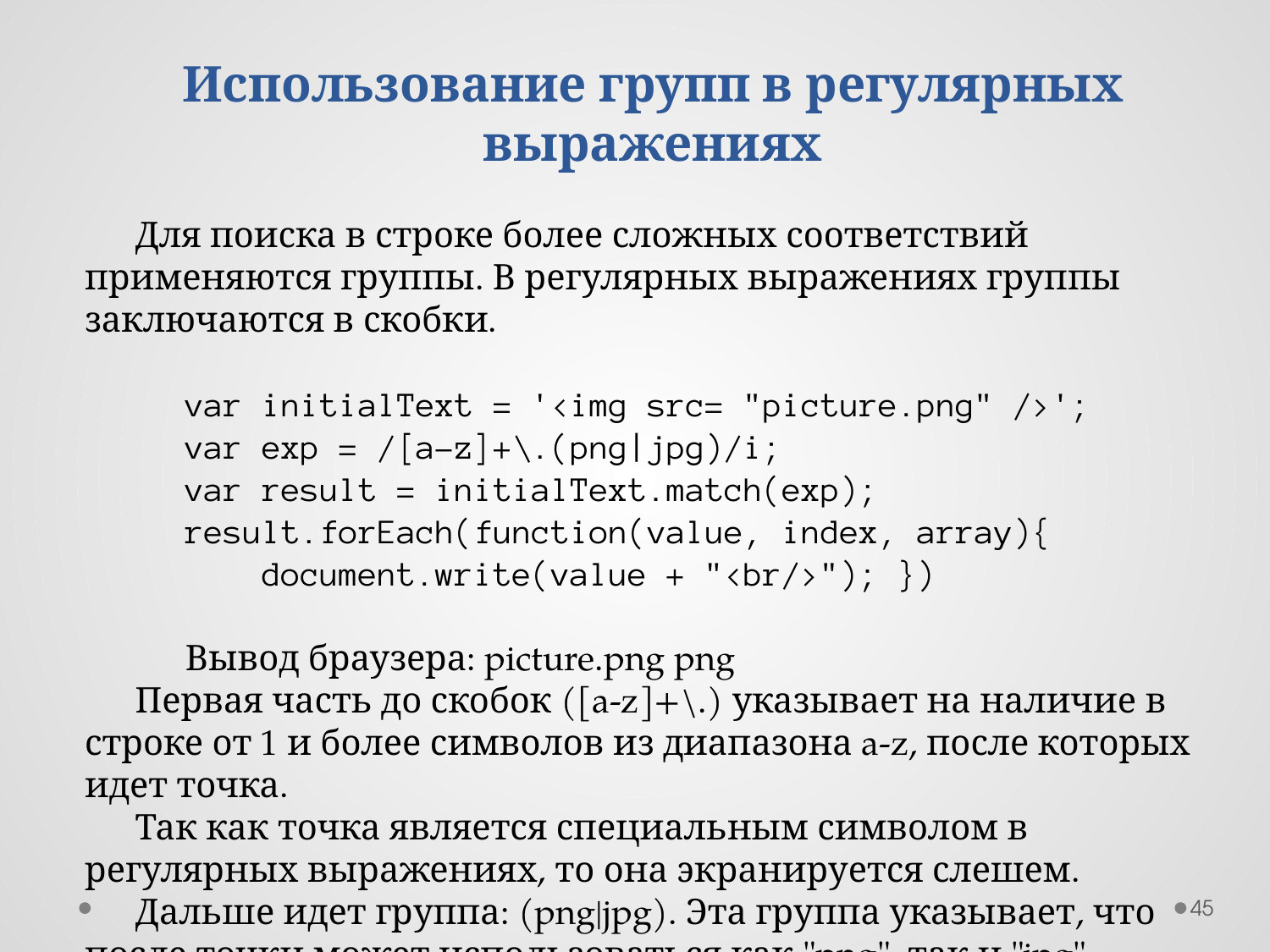

Использование групп в регулярных выражениях
Для поиска в строке более сложных соответствий применяются группы. В регулярных выражениях группы заключаются в скобки.

var initialText = '<img src= "picture.png" />';
var exp = /[a-z]+\.(png|jpg)/i;
var result = initialText.match(exp);
result.forEach(function(value, index, array){
    document.write(value + "<br/>"); })

Вывод браузера: picture.png png
Первая часть до скобок ([a-z]+\.) указывает на наличие в строке от 1 и более символов из диапазона a-z, после которых идет точка.
Так как точка является специальным символом в регулярных выражениях, то она экранируется слешем.
Дальше идет группа: (png|jpg). Эта группа указывает, что после точки может использоваться как "png", так и "jpg".
45